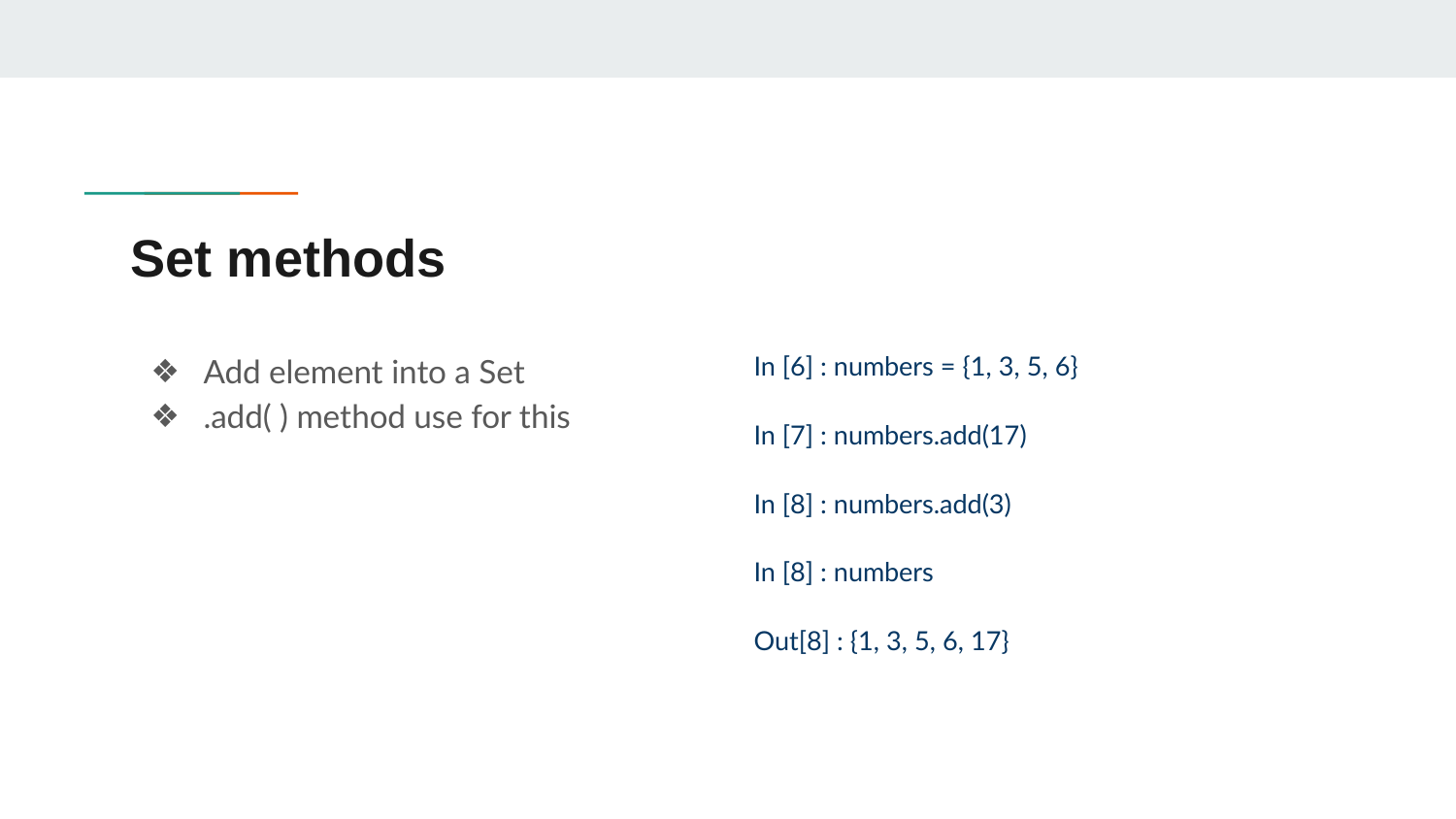

# Set methods
Add element into a Set
.add( ) method use for this

In [6] : numbers = {1, 3, 5, 6}
In [7] : numbers.add(17)
In [8] : numbers.add(3)
In [8] : numbers
Out[8] : {1, 3, 5, 6, 17}